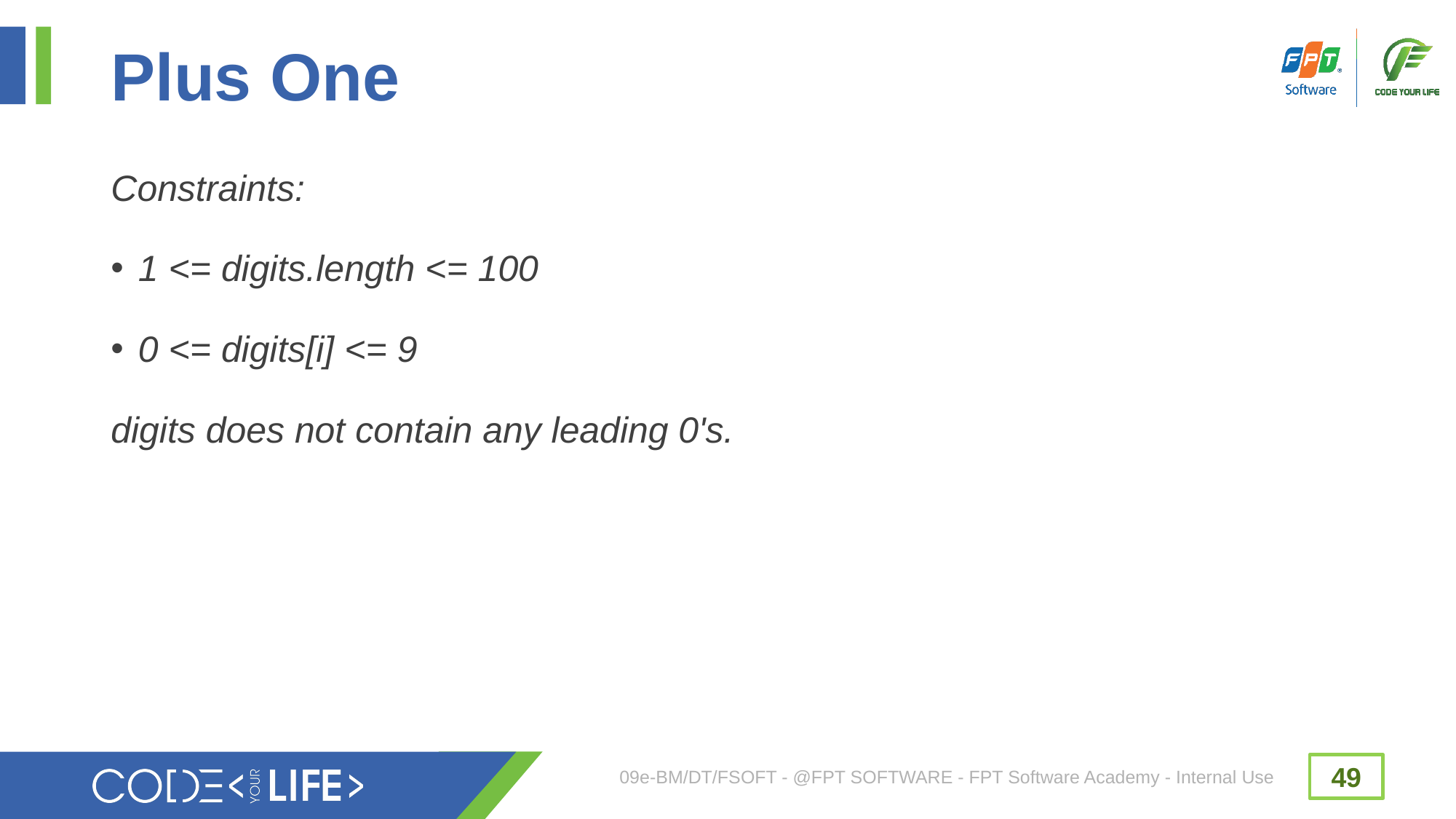

# Plus One
Constraints:
1 <= digits.length <= 100
0 <= digits[i] <= 9
digits does not contain any leading 0's.
09e-BM/DT/FSOFT - @FPT SOFTWARE - FPT Software Academy - Internal Use
49